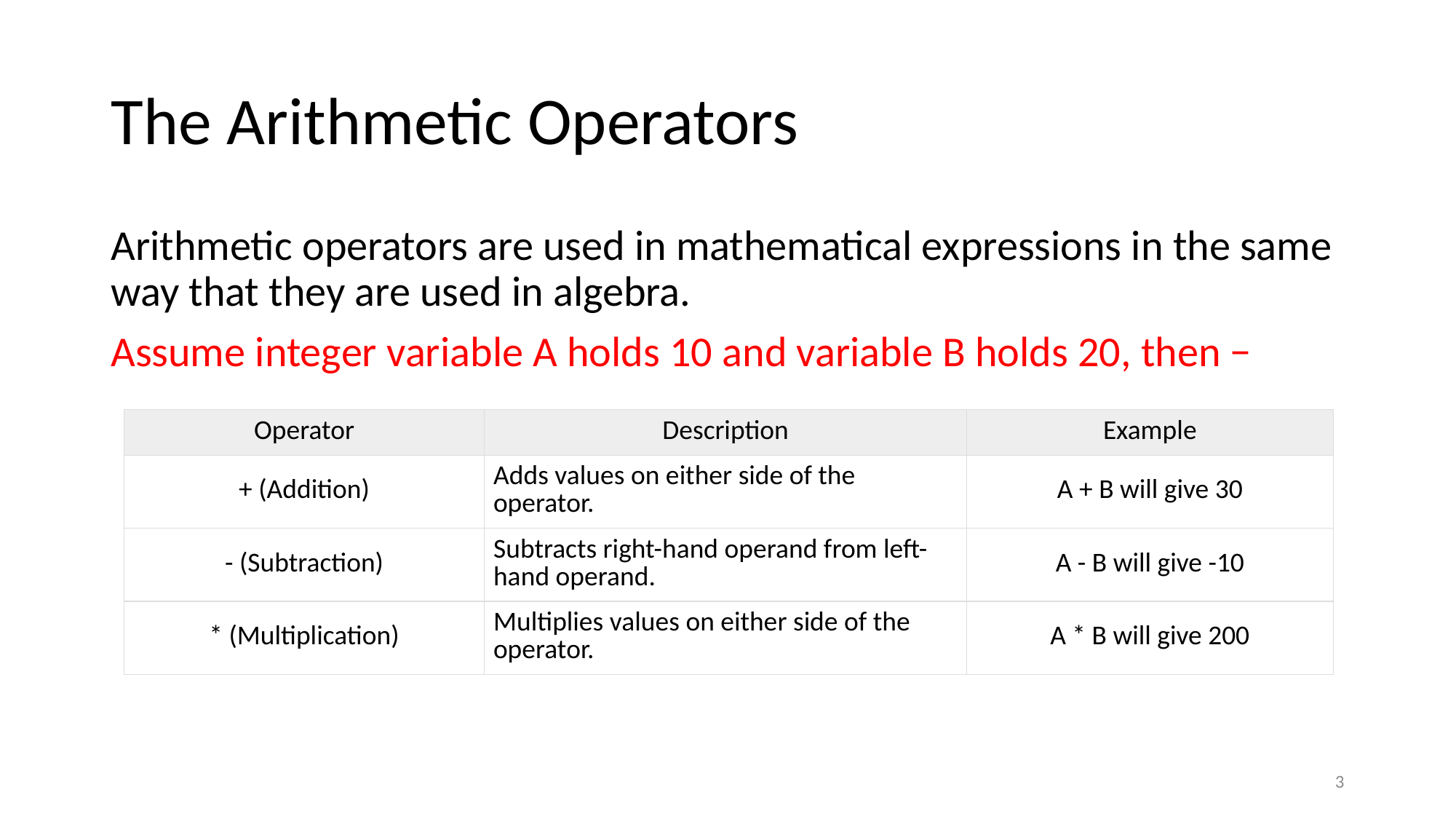

# The Arithmetic Operators
Arithmetic operators are used in mathematical expressions in the same way that they are used in algebra.
Assume integer variable A holds 10 and variable B holds 20, then −

| Operator | Description | Example |
| --- | --- | --- |
| + (Addition) | Adds values on either side of the operator. | A + B will give 30 |
| - (Subtraction) | Subtracts right-hand operand from left-hand operand. | A - B will give -10 |
| \* (Multiplication) | Multiplies values on either side of the operator. | A \* B will give 200 |
3